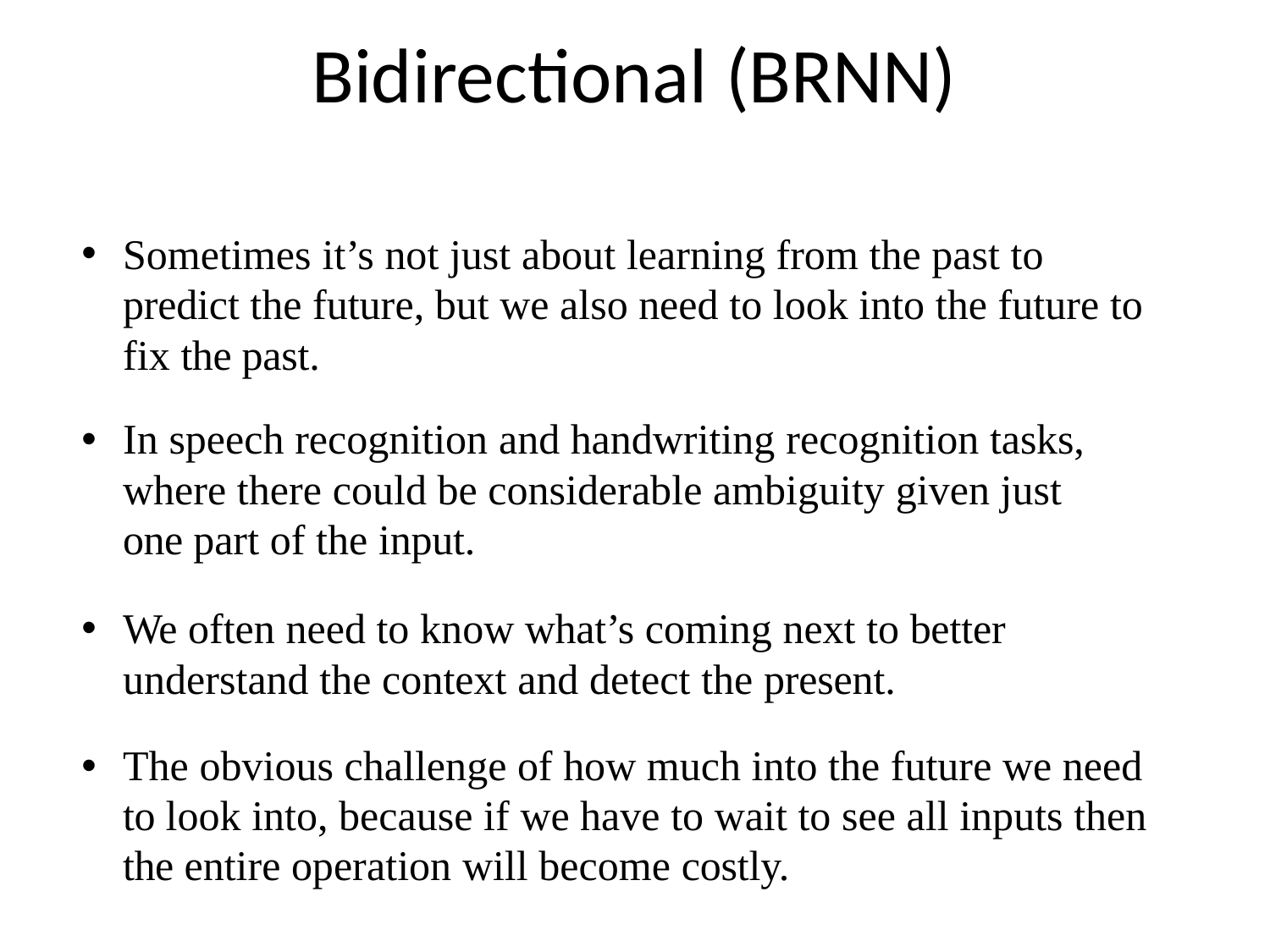

# Bidirectional (BRNN)
Sometimes it’s not just about learning from the past to predict the future, but we also need to look into the future to fix the past.
In speech recognition and handwriting recognition tasks, where there could be considerable ambiguity given just one part of the input.
We often need to know what’s coming next to better understand the context and detect the present.
The obvious challenge of how much into the future we need to look into, because if we have to wait to see all inputs then the entire operation will become costly.